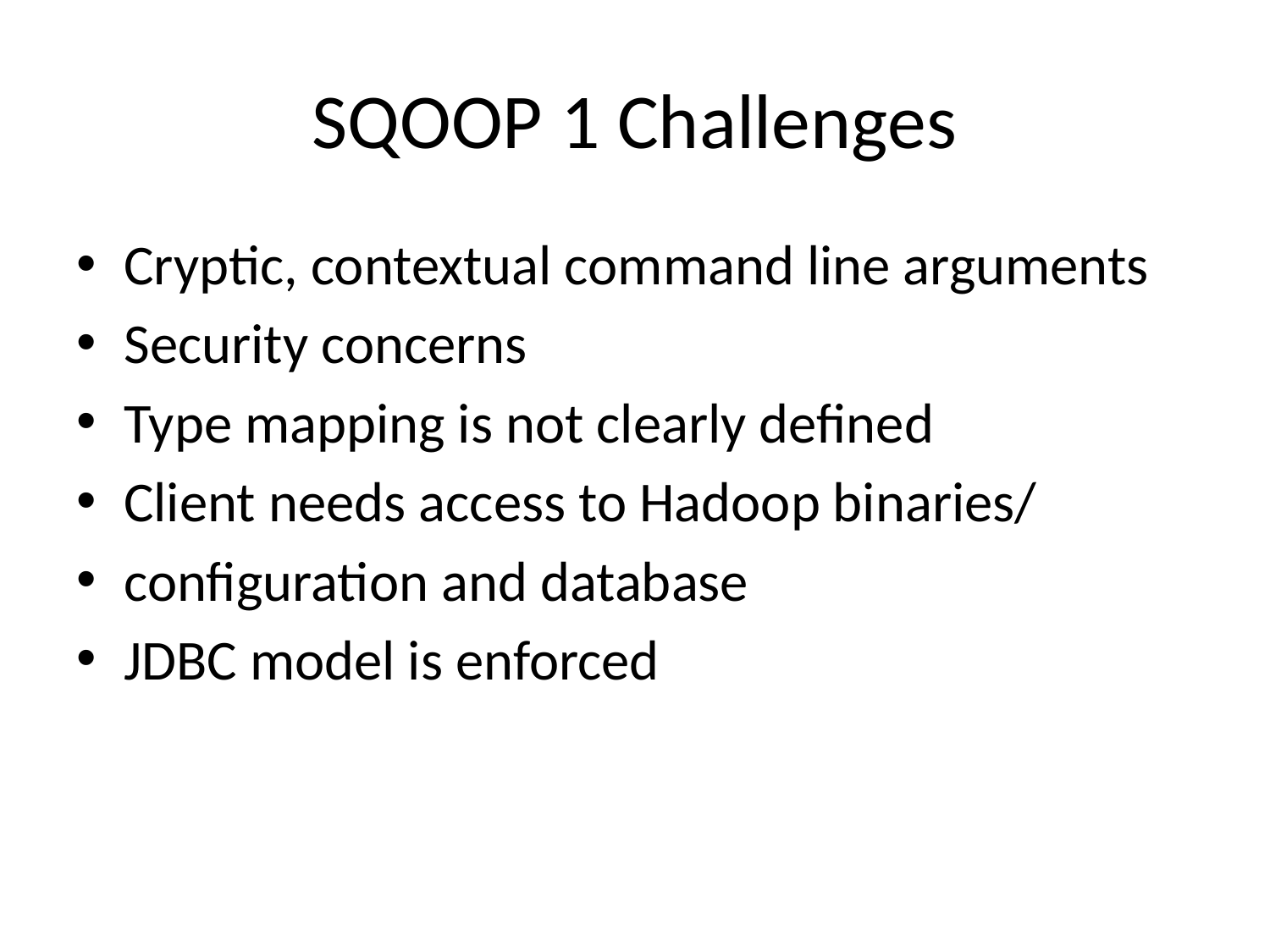

# SQOOP 1 Challenges
Cryptic, contextual command line arguments
Security concerns
Type mapping is not clearly defined
Client needs access to Hadoop binaries/
configuration and database
JDBC model is enforced